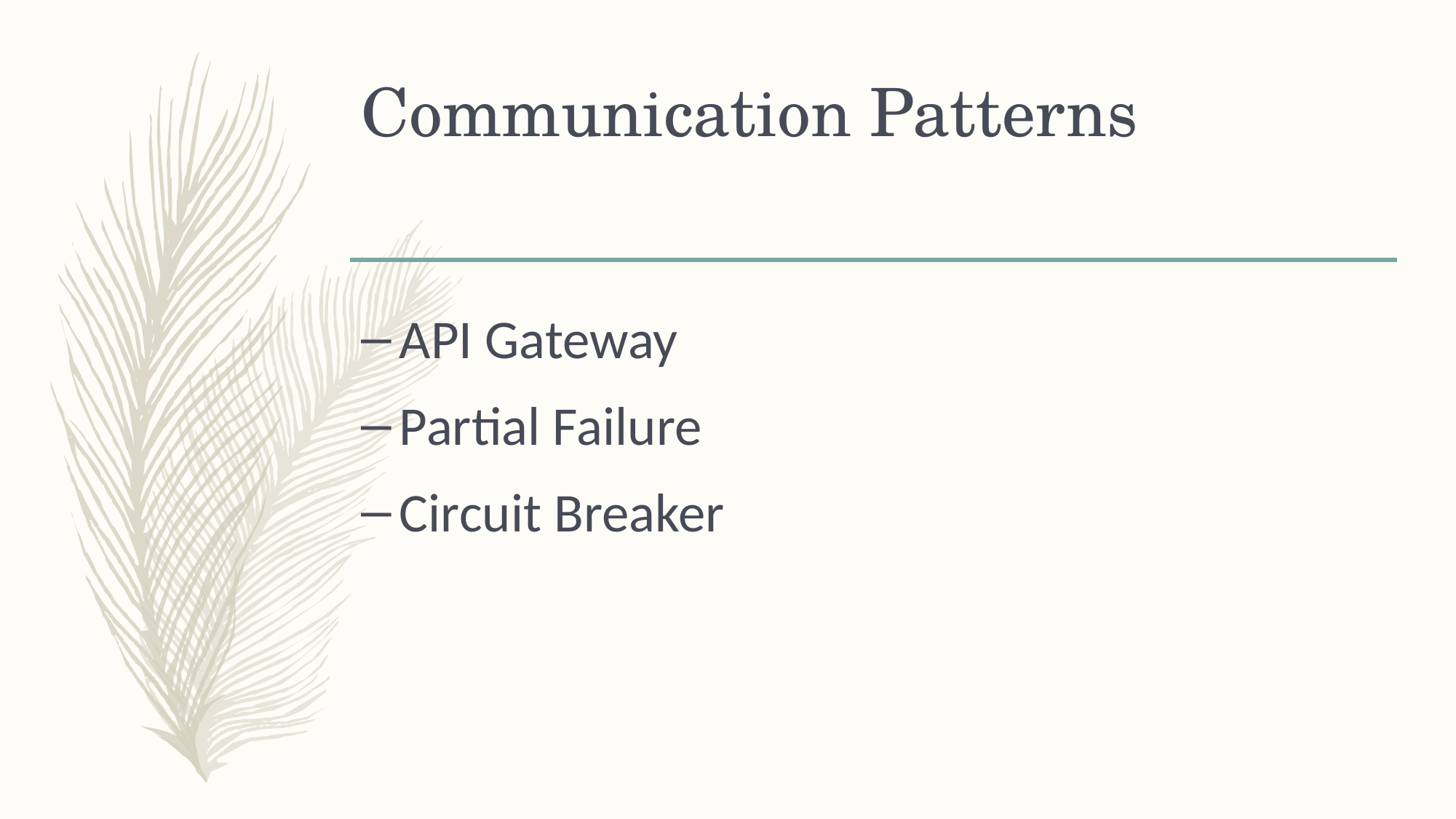

# Communication Patterns
API Gateway
Partial Failure
Circuit Breaker